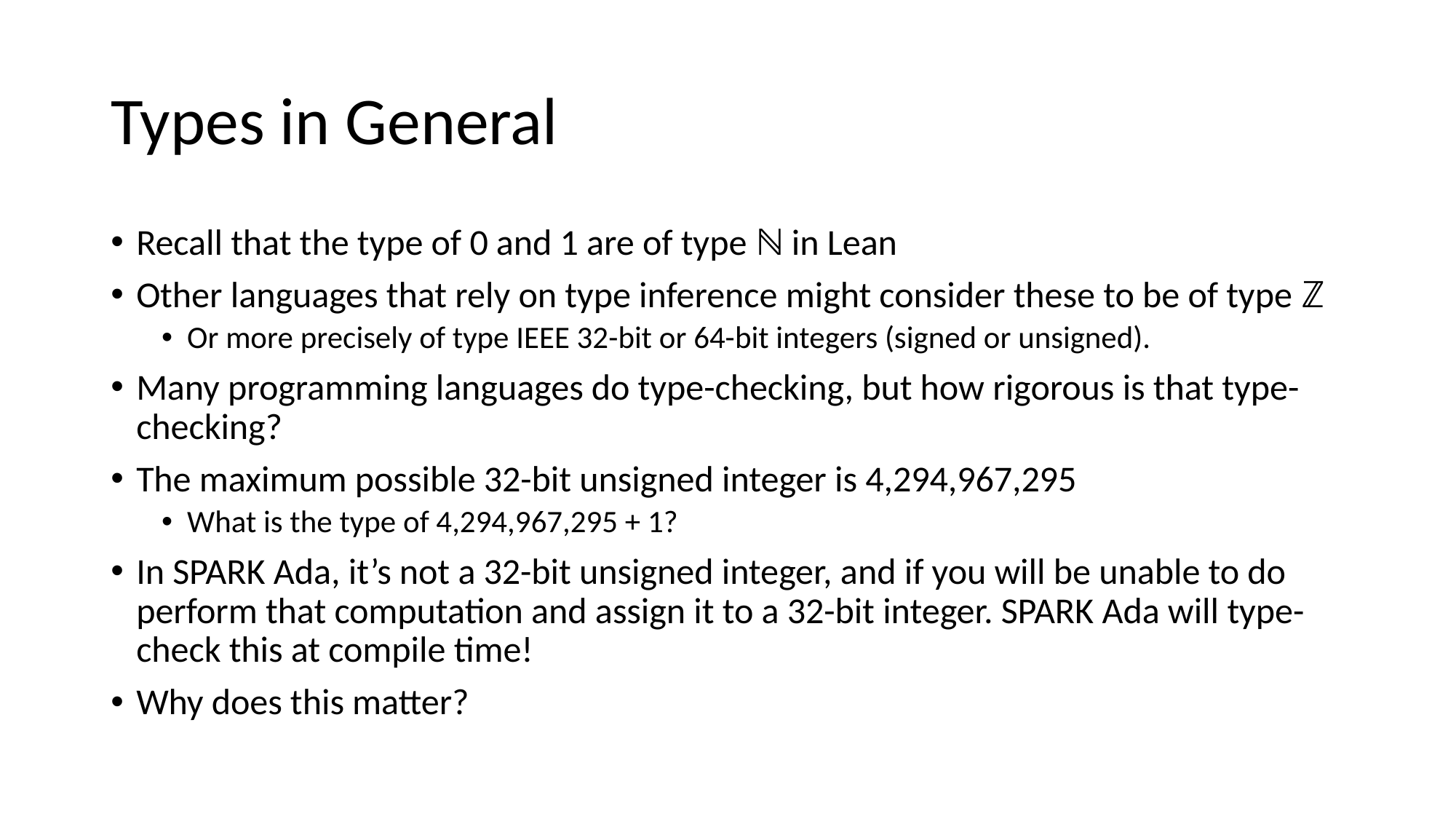

# Types in General
Recall that the type of 0 and 1 are of type ℕ in Lean
Other languages that rely on type inference might consider these to be of type ℤ
Or more precisely of type IEEE 32-bit or 64-bit integers (signed or unsigned).
Many programming languages do type-checking, but how rigorous is that type-checking?
The maximum possible 32-bit unsigned integer is 4,294,967,295
What is the type of 4,294,967,295 + 1?
In SPARK Ada, it’s not a 32-bit unsigned integer, and if you will be unable to do perform that computation and assign it to a 32-bit integer. SPARK Ada will type-check this at compile time!
Why does this matter?